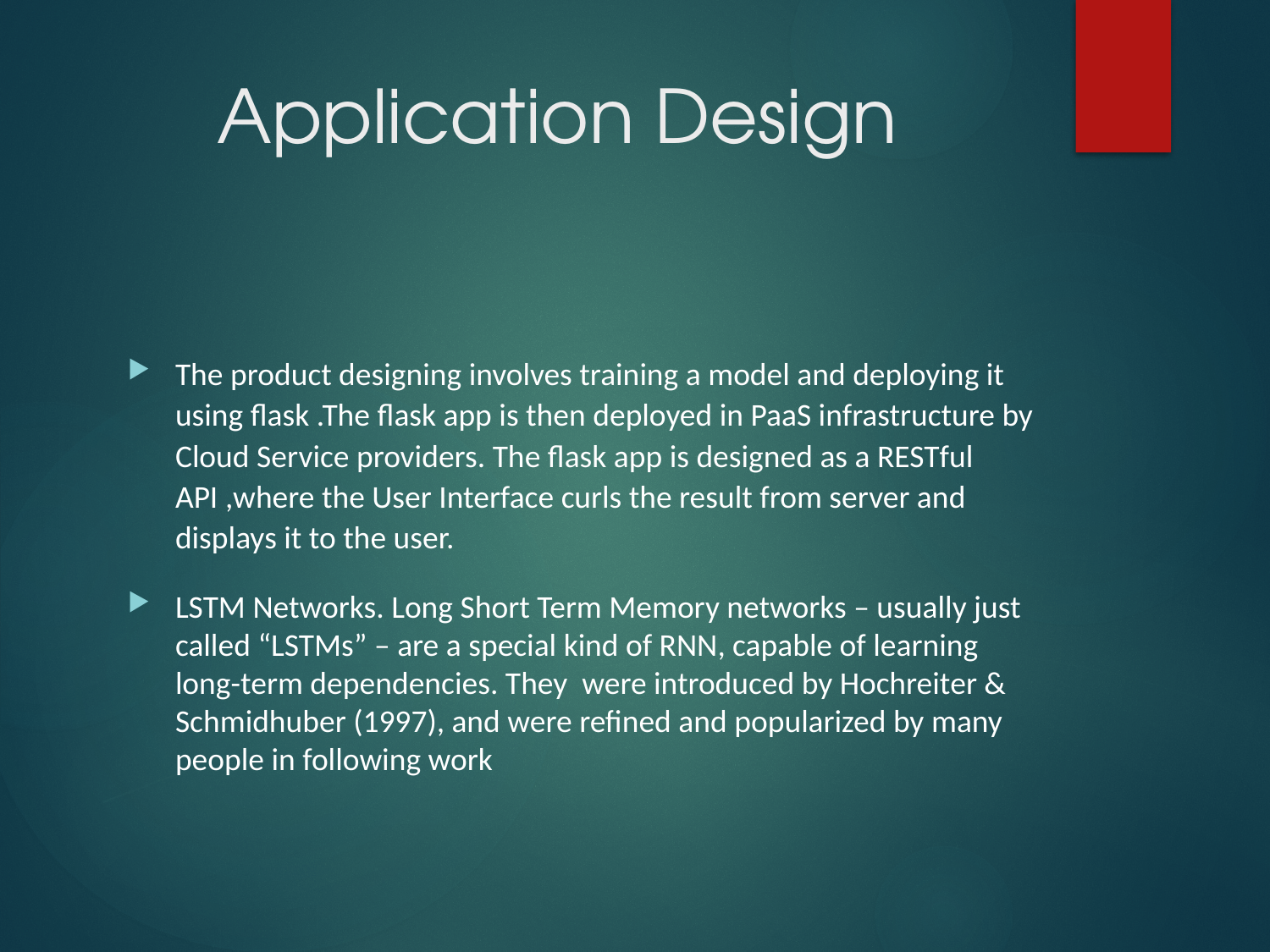

# Application Design

The product designing involves training a model and deploying it using flask .The flask app is then deployed in PaaS infrastructure by Cloud Service providers. The flask app is designed as a RESTful API ,where the User Interface curls the result from server and displays it to the user.
LSTM Networks. Long Short Term Memory networks – usually just called “LSTMs” – are a special kind of RNN, capable of learning long-term dependencies. They  were introduced by Hochreiter & Schmidhuber (1997), and were refined and popularized by many people in following work